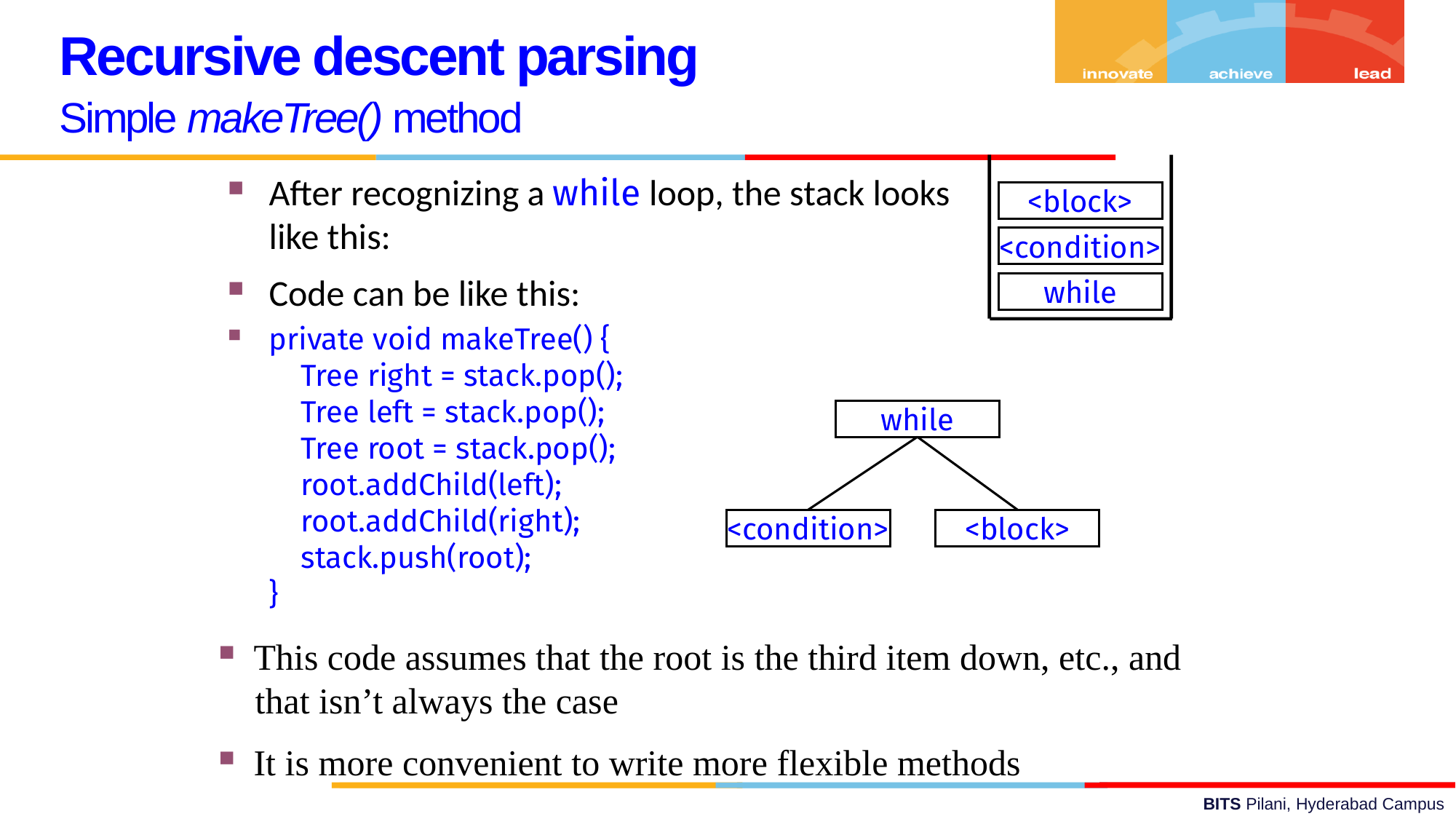

Recursive descent parsing
Simple makeTree() method

<block>
<condition>
while

After recognizing a while loop, the stack looks like this:
Code can be like this:
private void makeTree() {
    Tree right = stack.pop();
    Tree left = stack.pop();
    Tree root = stack.pop();
    root.addChild(left);
    root.addChild(right);
    stack.push(root);
}

while
<condition>
<block>
  This code assumes that the root is the third item down, etc., and
    that isn’t always the case
  It is more convenient to write more flexible methods